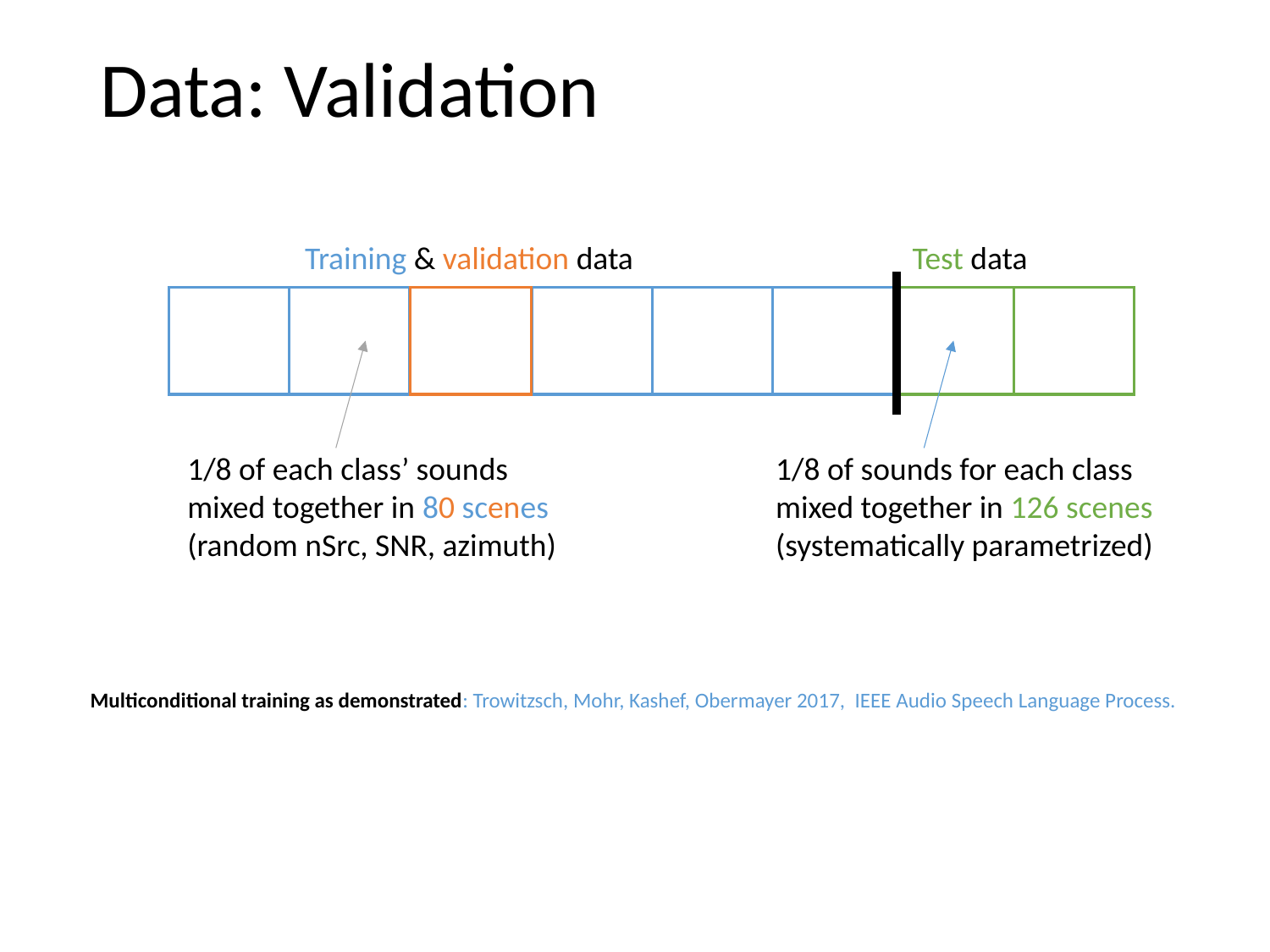

# Data: Validation
Training & validation data
Test data

1/8 of each class’ sounds
mixed together in 80 scenes
(random nSrc, SNR, azimuth)
1/8 of sounds for each class
mixed together in 126 scenes (systematically parametrized)
Multiconditional training as demonstrated: Trowitzsch, Mohr, Kashef, Obermayer 2017,  IEEE Audio Speech Language Process.